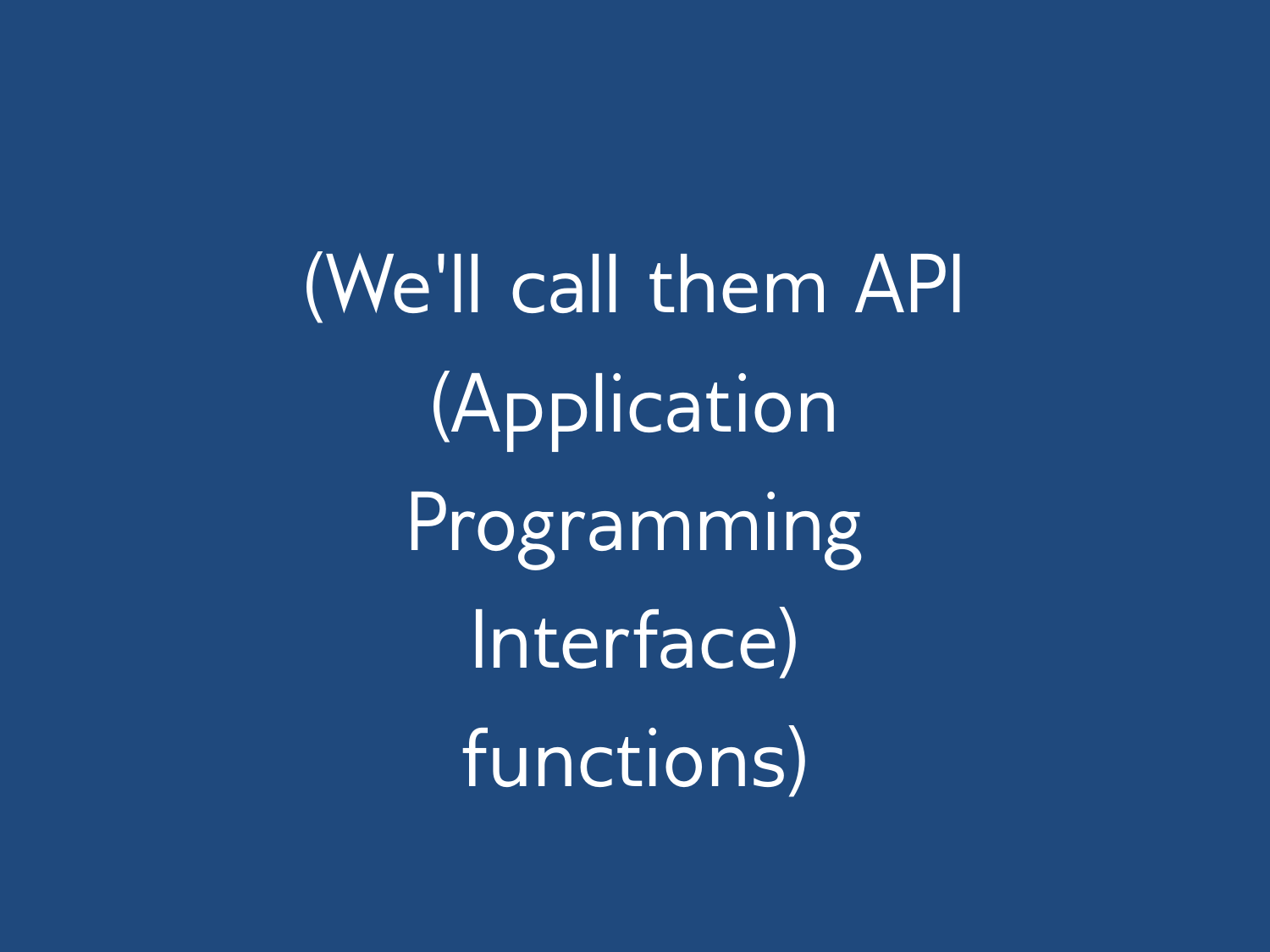

#
(We'll call them API
(Application
Programming
Interface)
functions)